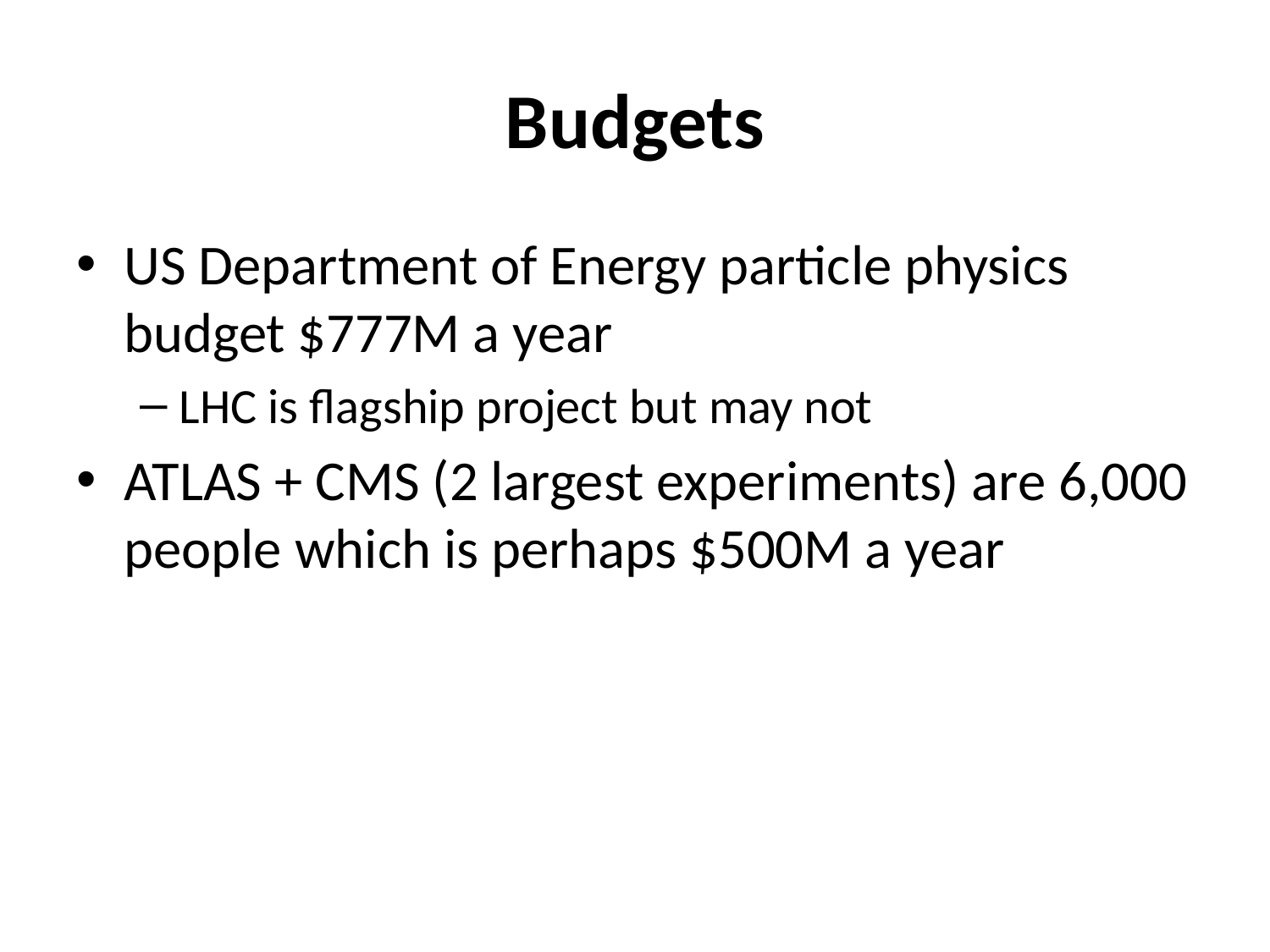

# Budgets
US Department of Energy particle physics budget $777M a year
LHC is flagship project but may not
ATLAS + CMS (2 largest experiments) are 6,000 people which is perhaps $500M a year